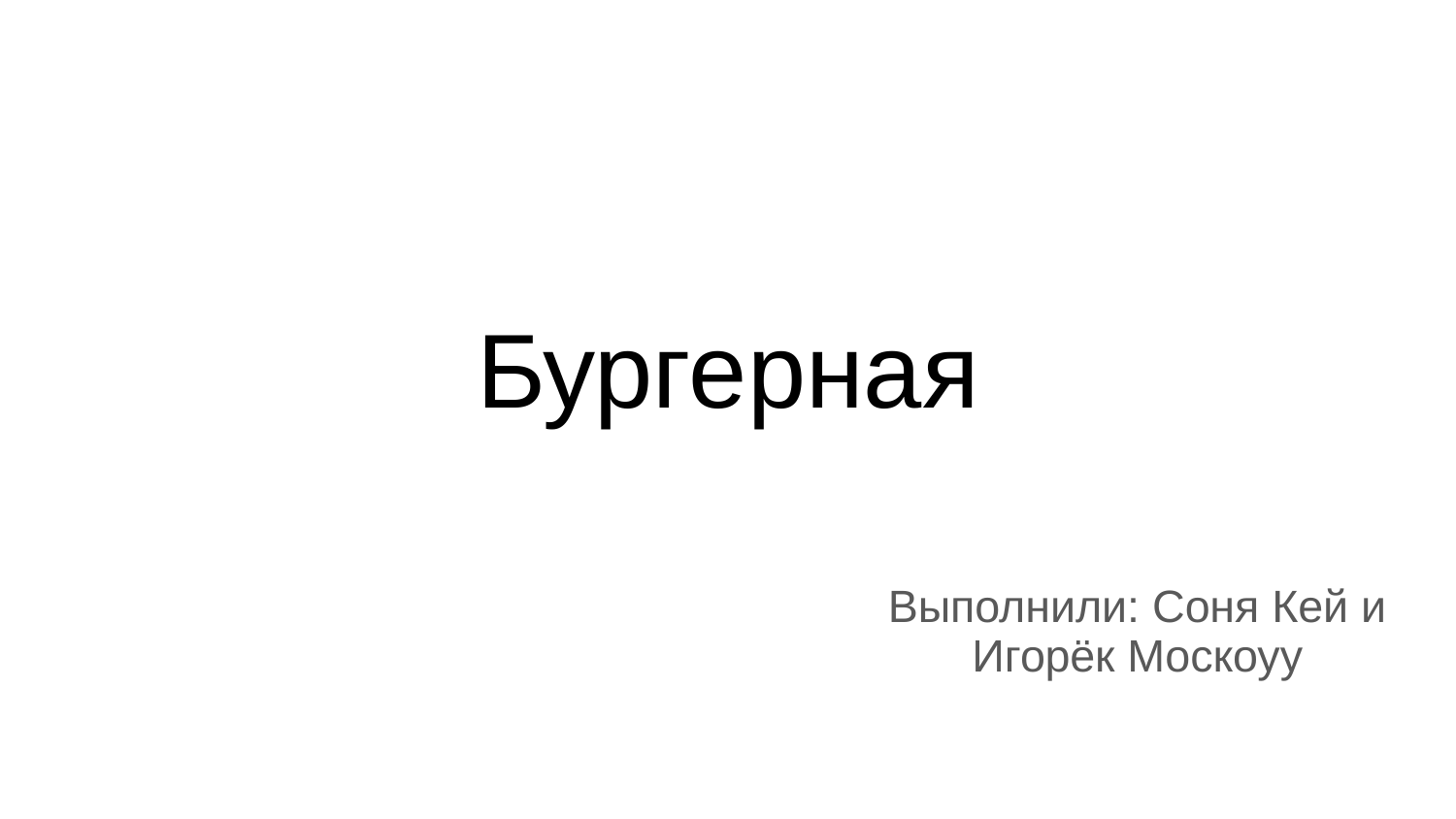

# Бургерная
Выполнили: Соня Кей и Игорёк Москоуу